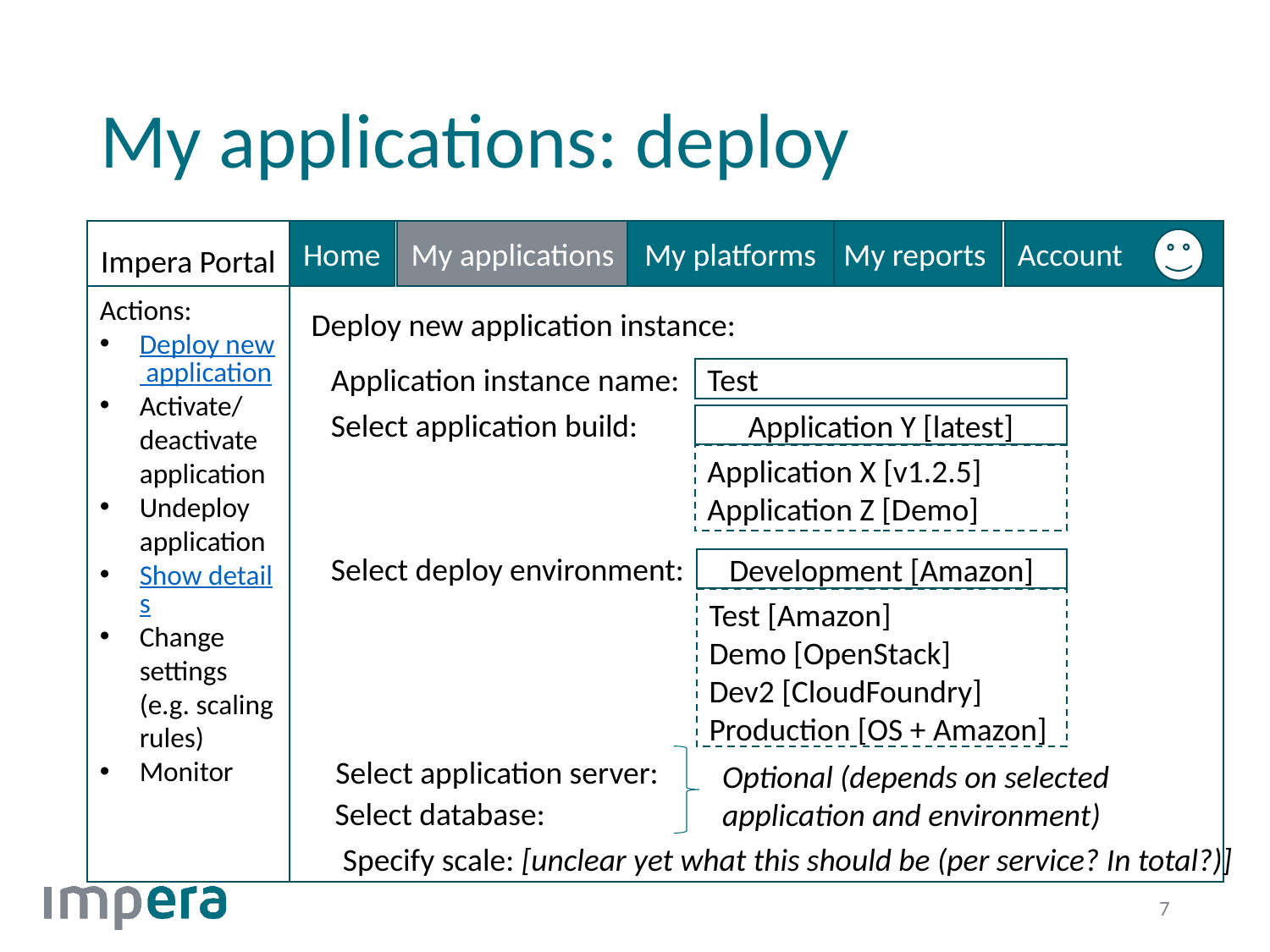

# My applications: deploy
My platforms
My reports
My applications

Home
Account

Impera Portal
Actions:
Deploy new application
Activate/deactivate application
Undeploy application
Show details
Change settings (e.g. scaling rules)
Monitor
Deploy new application instance:
Application instance name:
Test
Select application build:
Application Y [latest]
Application X [v1.2.5]
Application Z [Demo]
Select deploy environment:
Development [Amazon]
Test [Amazon]
Demo [OpenStack]
Dev2 [CloudFoundry]
Production [OS + Amazon]
Select application server:

Optional (depends on selected application and environment)
Select database:
Specify scale: [unclear yet what this should be (per service? In total?)]
7